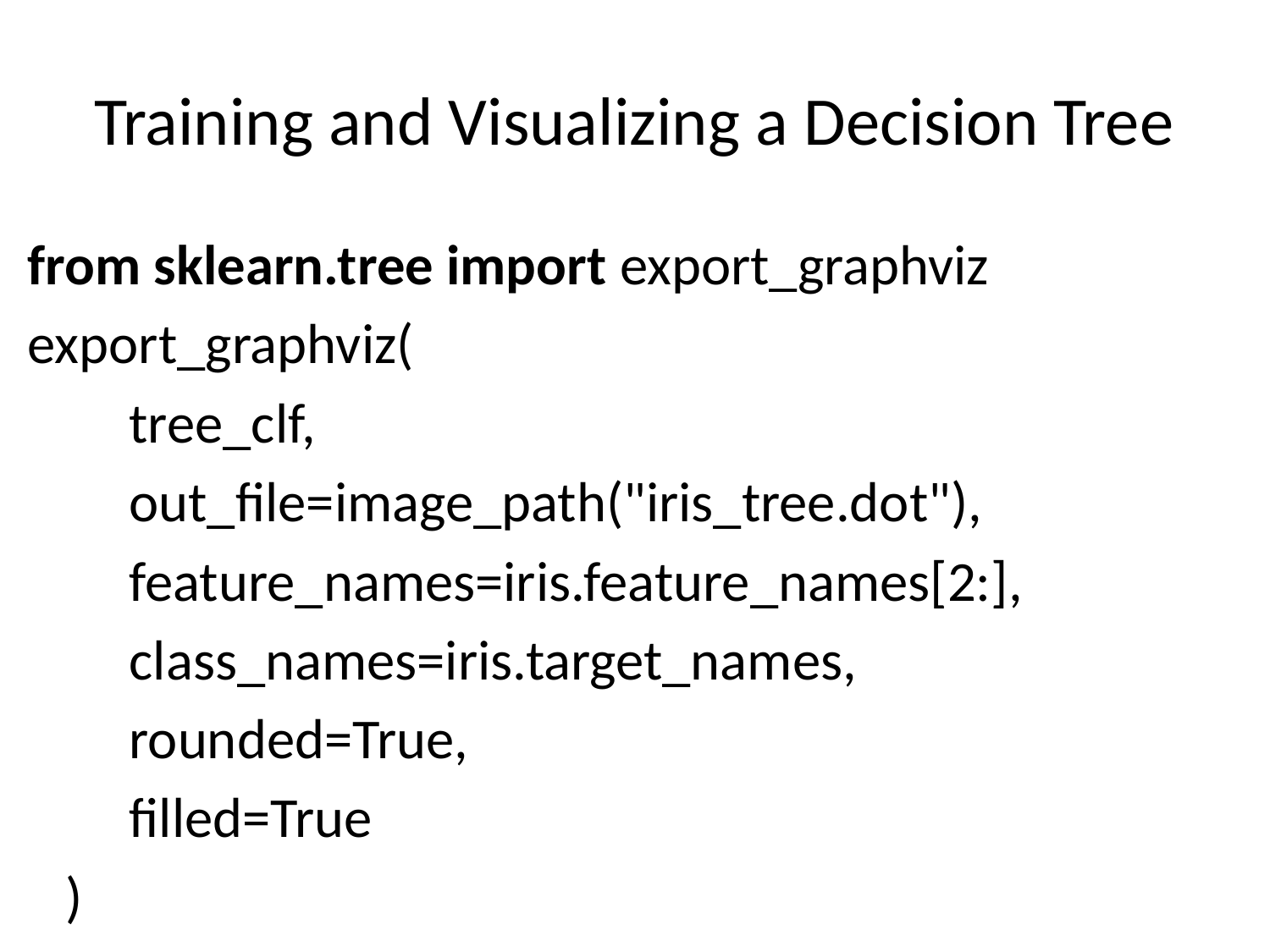

# Training and Visualizing a Decision Tree
from sklearn.tree import export_graphviz
export_graphviz(
        tree_clf,
        out_file=image_path("iris_tree.dot"),
        feature_names=iris.feature_names[2:],
        class_names=iris.target_names,
        rounded=True,
        filled=True
   )